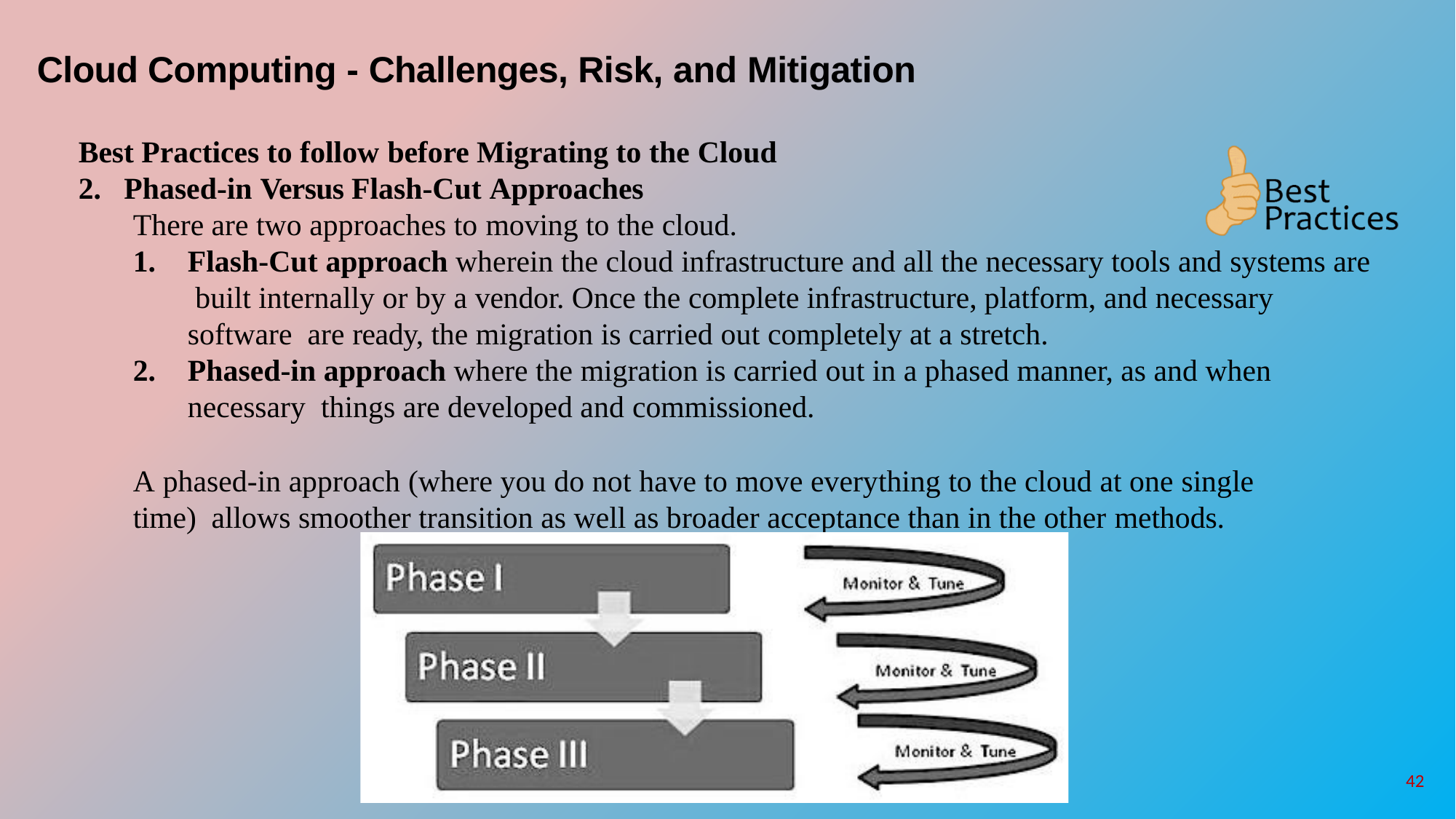

# Cloud Computing - Challenges, Risk, and Mitigation
Best Practices to follow before Migrating to the Cloud
Phased-in Versus Flash-Cut Approaches
There are two approaches to moving to the cloud.
Flash-Cut approach wherein the cloud infrastructure and all the necessary tools and systems are  built internally or by a vendor. Once the complete infrastructure, platform, and necessary software  are ready, the migration is carried out completely at a stretch.
Phased-in approach where the migration is carried out in a phased manner, as and when necessary  things are developed and commissioned.

A phased-in approach (where you do not have to move everything to the cloud at one single time)  allows smoother transition as well as broader acceptance than in the other methods.

42